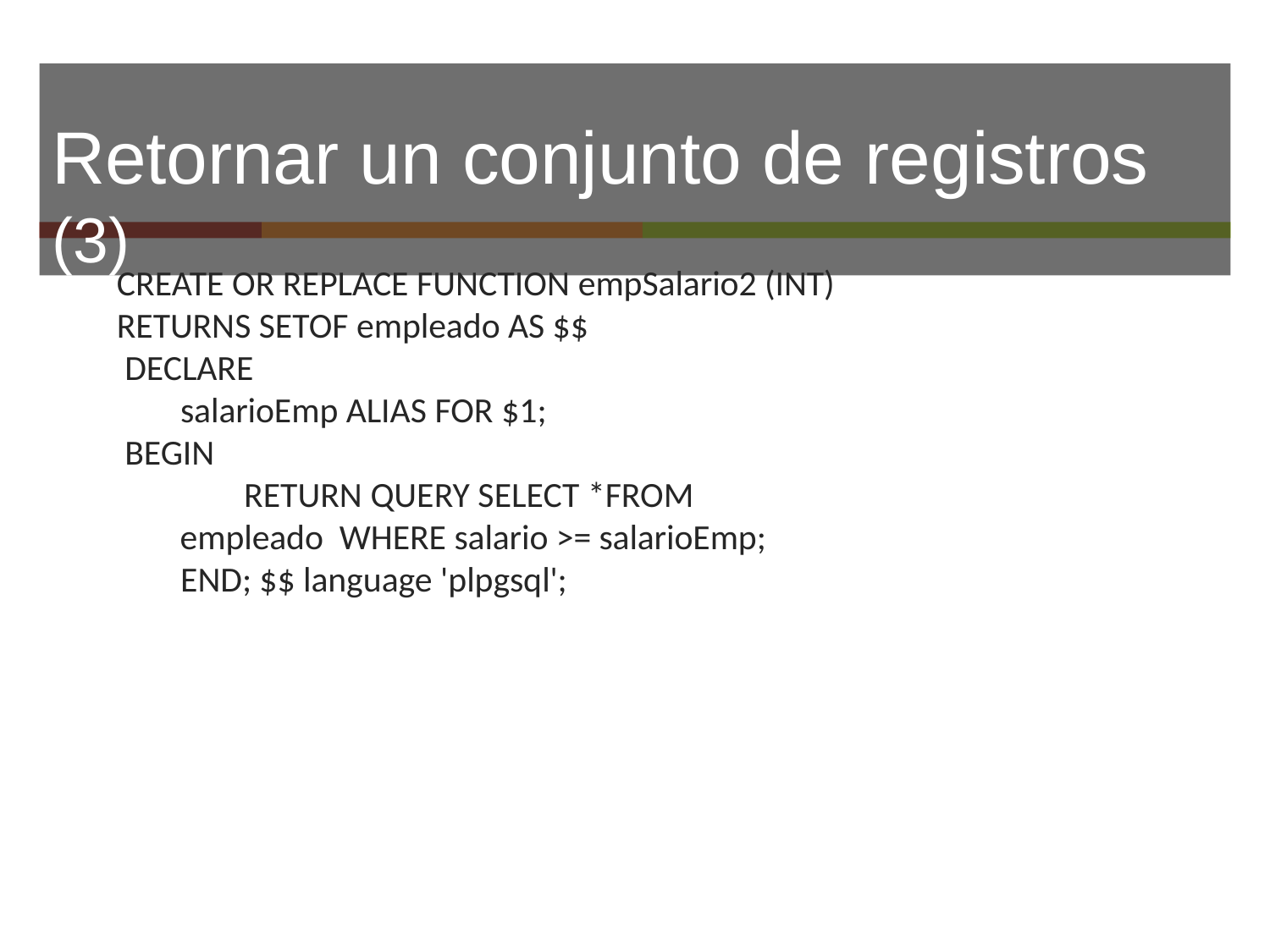

# Retornar un conjunto de registros (3)
CREATE OR REPLACE FUNCTION empSalario2 (INT)
RETURNS SETOF empleado AS $$  DECLARE
salarioEmp ALIAS FOR $1;  BEGIN
RETURN QUERY SELECT *FROM empleado  WHERE salario >= salarioEmp;
END; $$ language 'plpgsql';